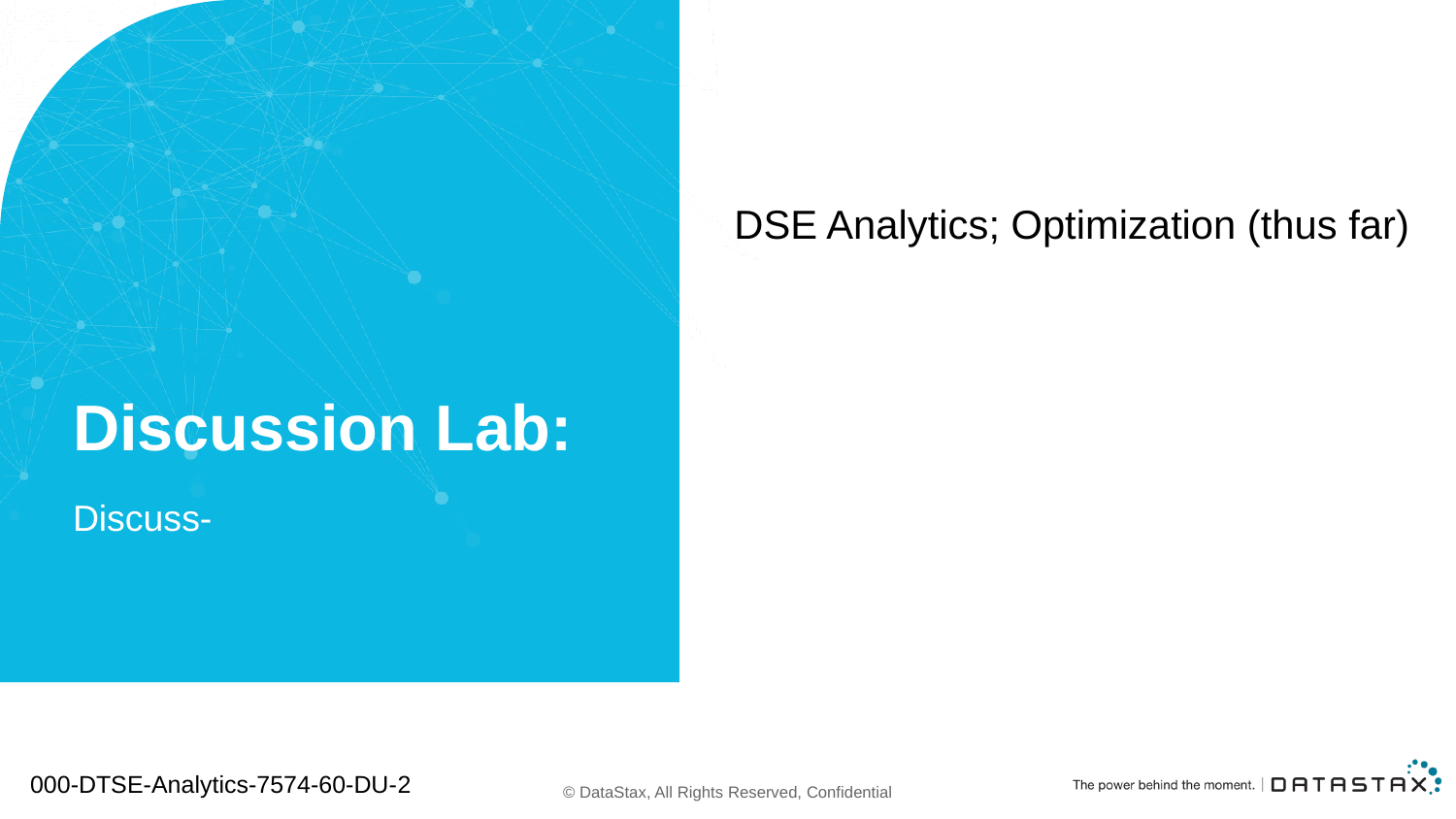

DSE Analytics; Optimization (thus far)
# Discussion Lab:
Discuss-

000-DTSE-Analytics-7574-60-DU-2